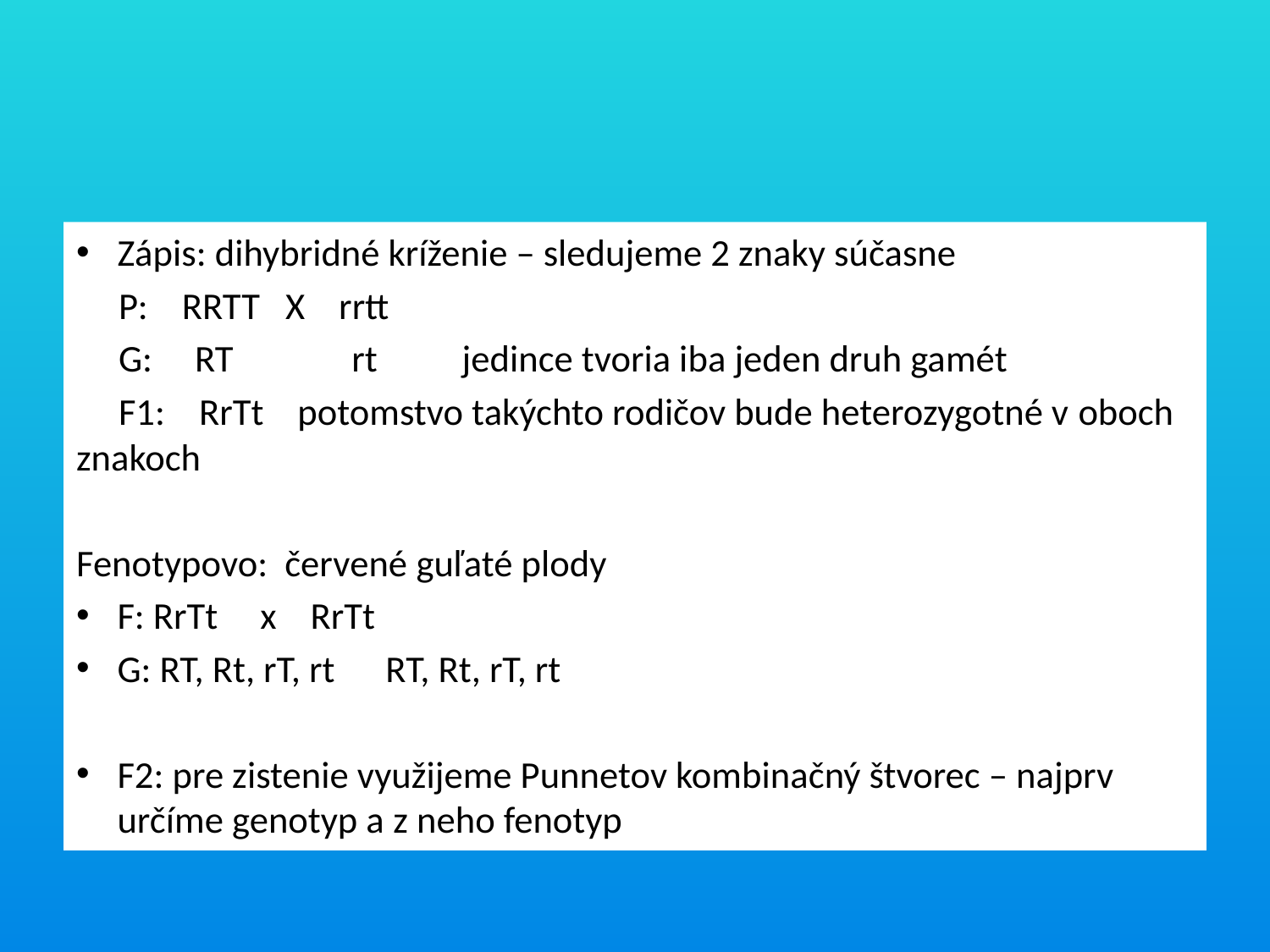

#
Zápis: dihybridné kríženie – sledujeme 2 znaky súčasne
     P:    RRTT   X    rrtt
     G:     RT              rt          jedince tvoria iba jeden druh gamét
     F1:    RrTt    potomstvo takýchto rodičov bude heterozygotné v oboch znakoch

Fenotypovo:  červené guľaté plody
F: RrTt     x    RrTt
G: RT, Rt, rT, rt      RT, Rt, rT, rt

F2: pre zistenie využijeme Punnetov kombinačný štvorec – najprv určíme genotyp a z neho fenotyp